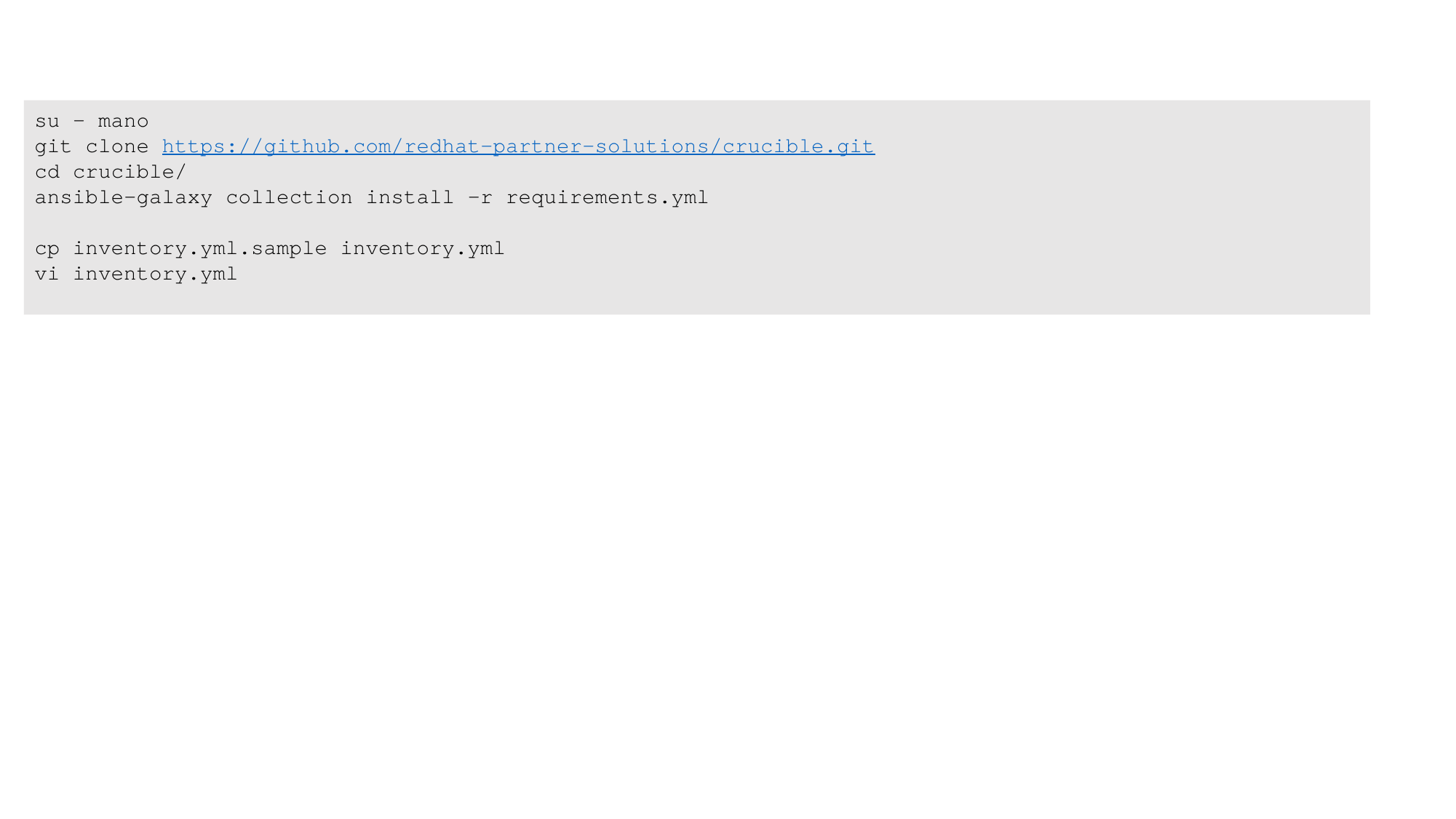

su – mano
git clone https://github.com/redhat-partner-solutions/crucible.git
cd crucible/
ansible-galaxy collection install -r requirements.yml

cp inventory.yml.sample inventory.yml
vi inventory.yml